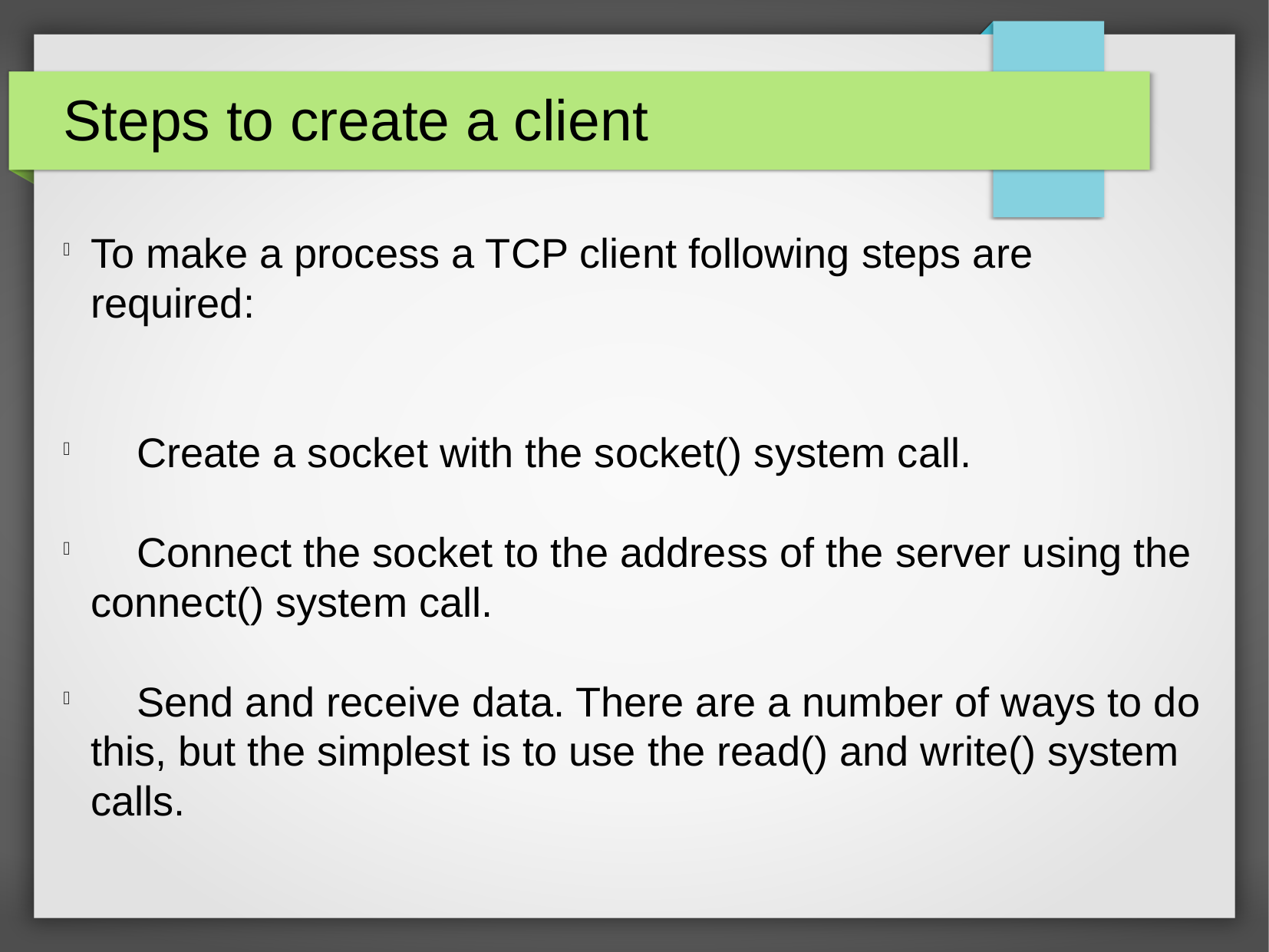

Steps to create a client
To make a process a TCP client following steps are required:

    Create a socket with the socket() system call.

    Connect the socket to the address of the server using the connect() system call.

    Send and receive data. There are a number of ways to do this, but the simplest is to use the read() and write() system calls.